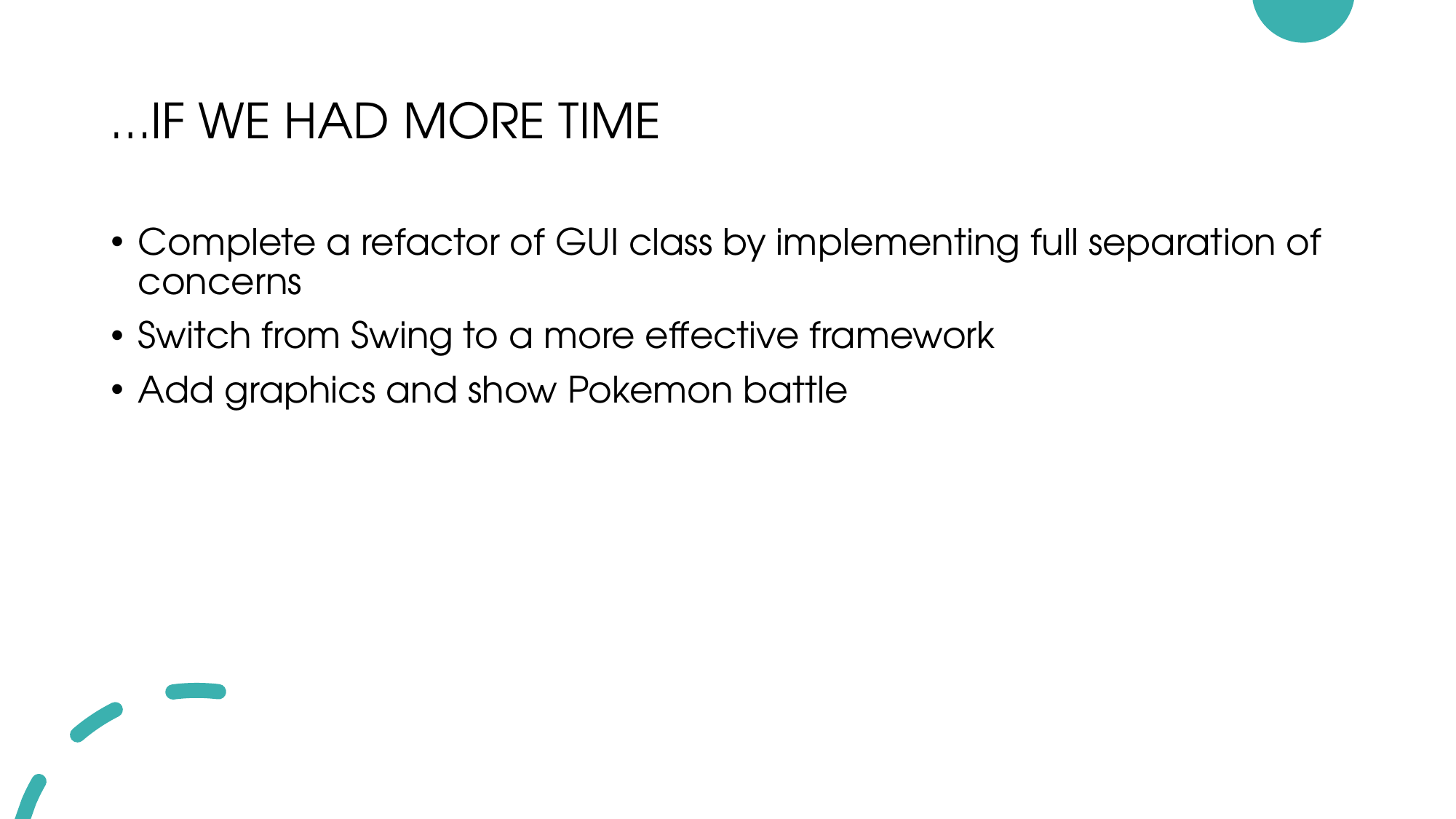

# …IF WE HAD MORE TIME
Complete a refactor of GUI class by implementing full separation of concerns
Switch from Swing to a more effective framework
Add graphics and show Pokemon battle